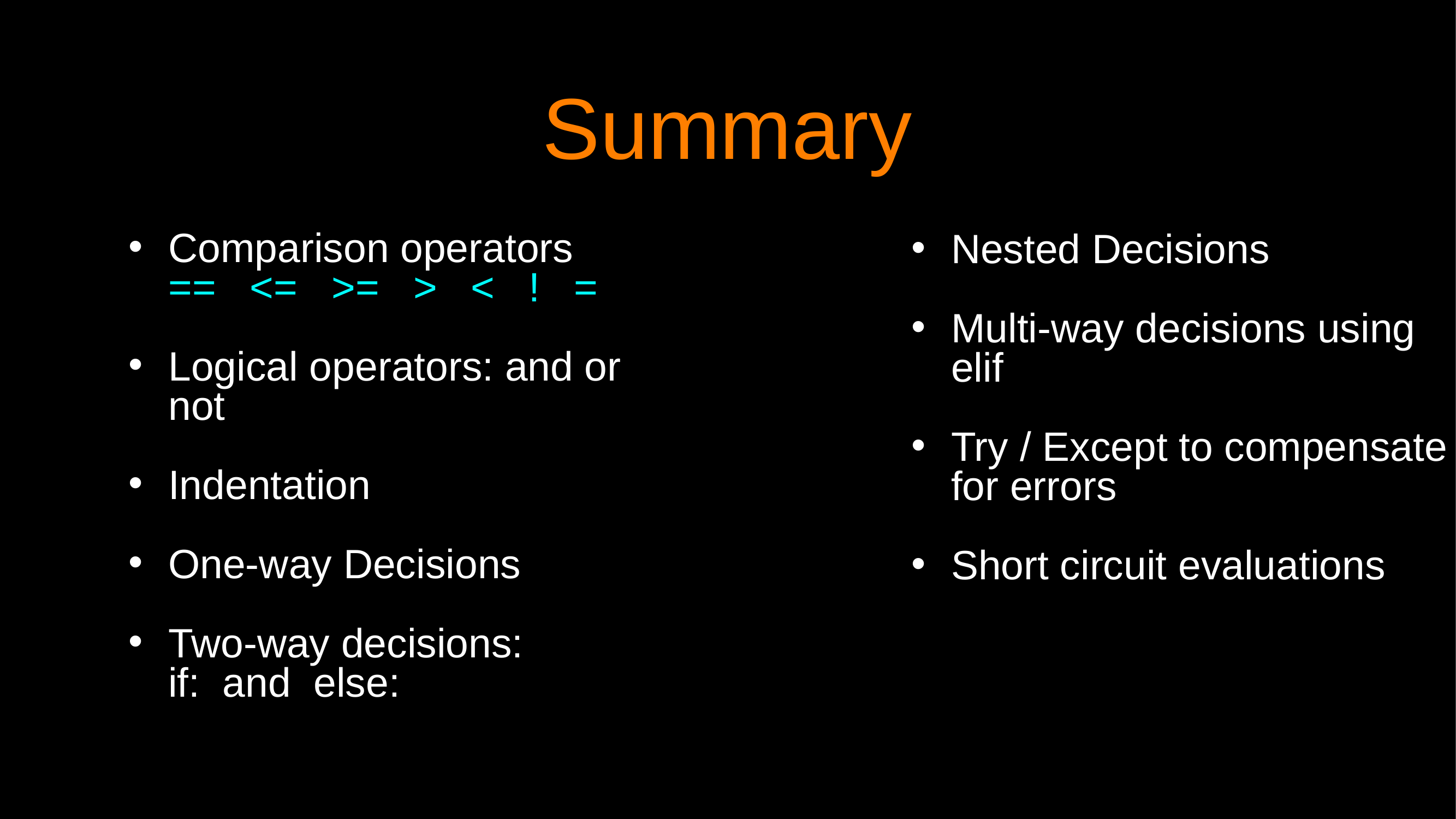

# Summary
Comparison operators
==   <=   >=   >   <   !   =
Logical operators: and or not
Indentation
One-way Decisions
Two-way decisions:
if:  and  else:
Nested Decisions
Multi-way decisions using elif
Try / Except to compensate for errors
Short circuit evaluations